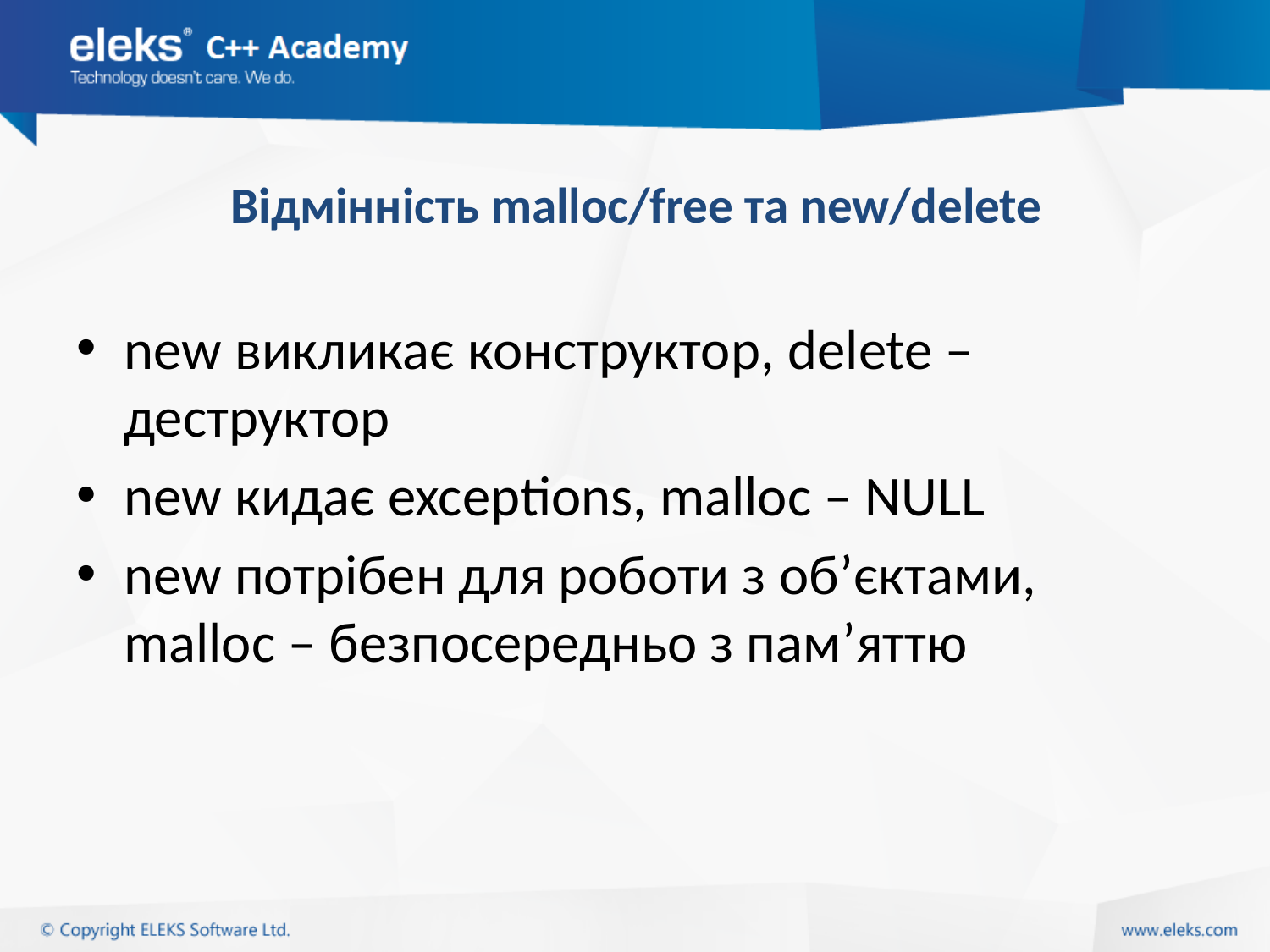

# Відмінність malloc/free та new/delete
new викликає конструктор, delete – деструктор
new кидає exceptions, malloc – NULL
new потрібен для роботи з об’єктами, malloc – безпосередньо з пам’яттю